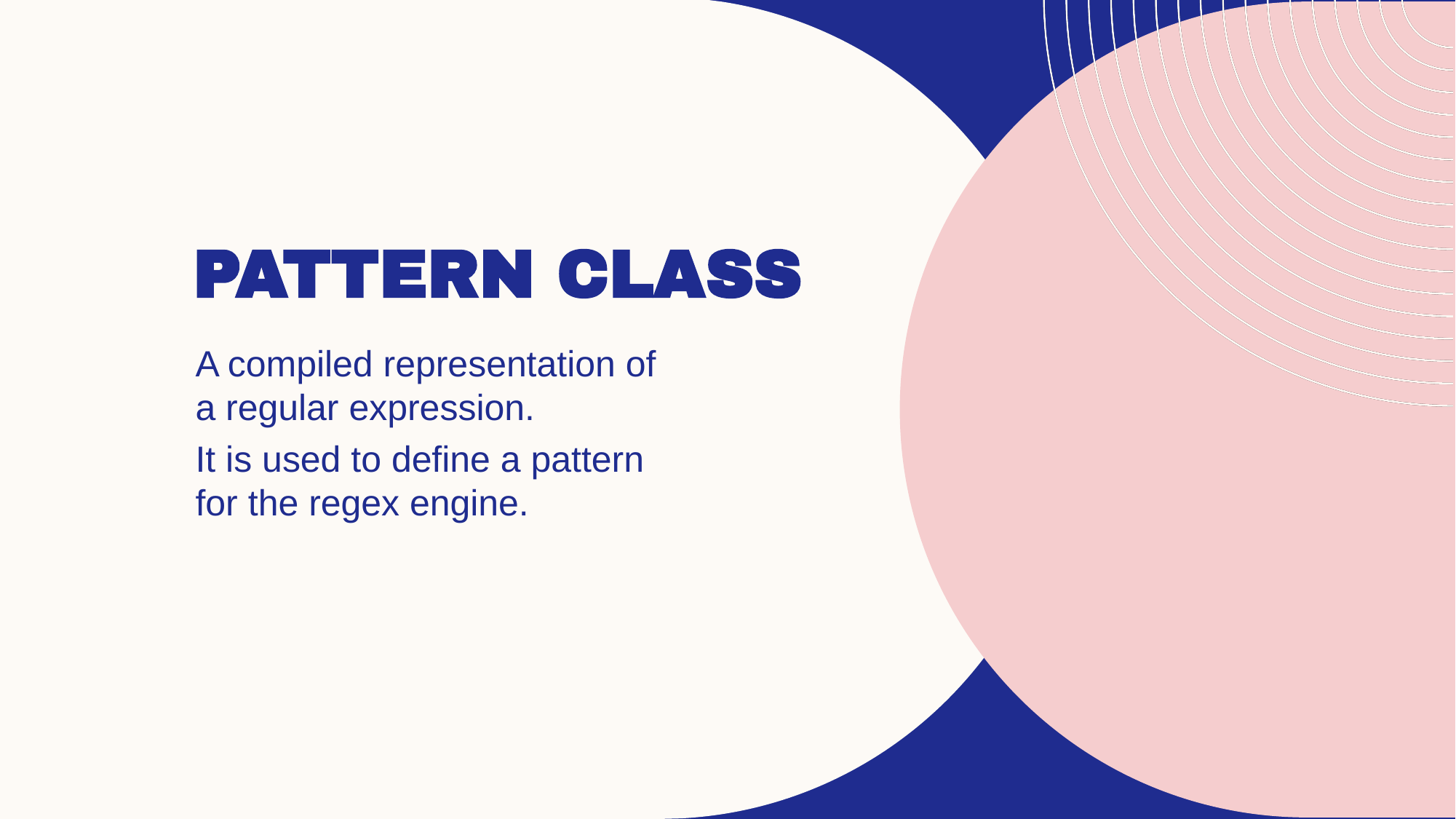

# Pattern Class
A compiled representation of a regular expression.
It is used to define a pattern for the regex engine.